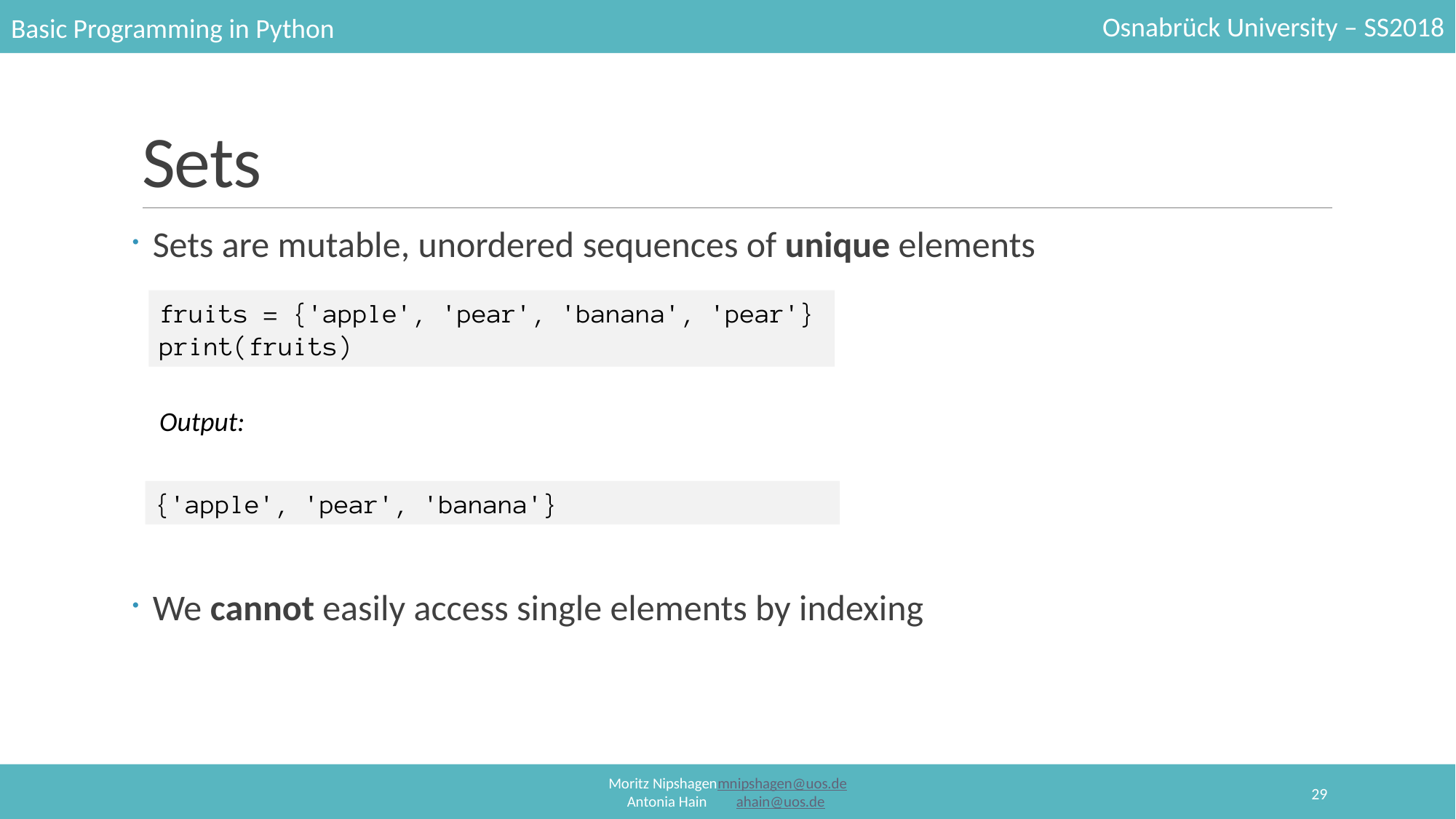

# Sets
Sets are mutable, unordered sequences of unique elements

We cannot easily access single elements by indexing

fruits = {'apple', 'pear', 'banana', 'pear'}
print(fruits)
Output:
{'apple', 'pear', 'banana'}
29